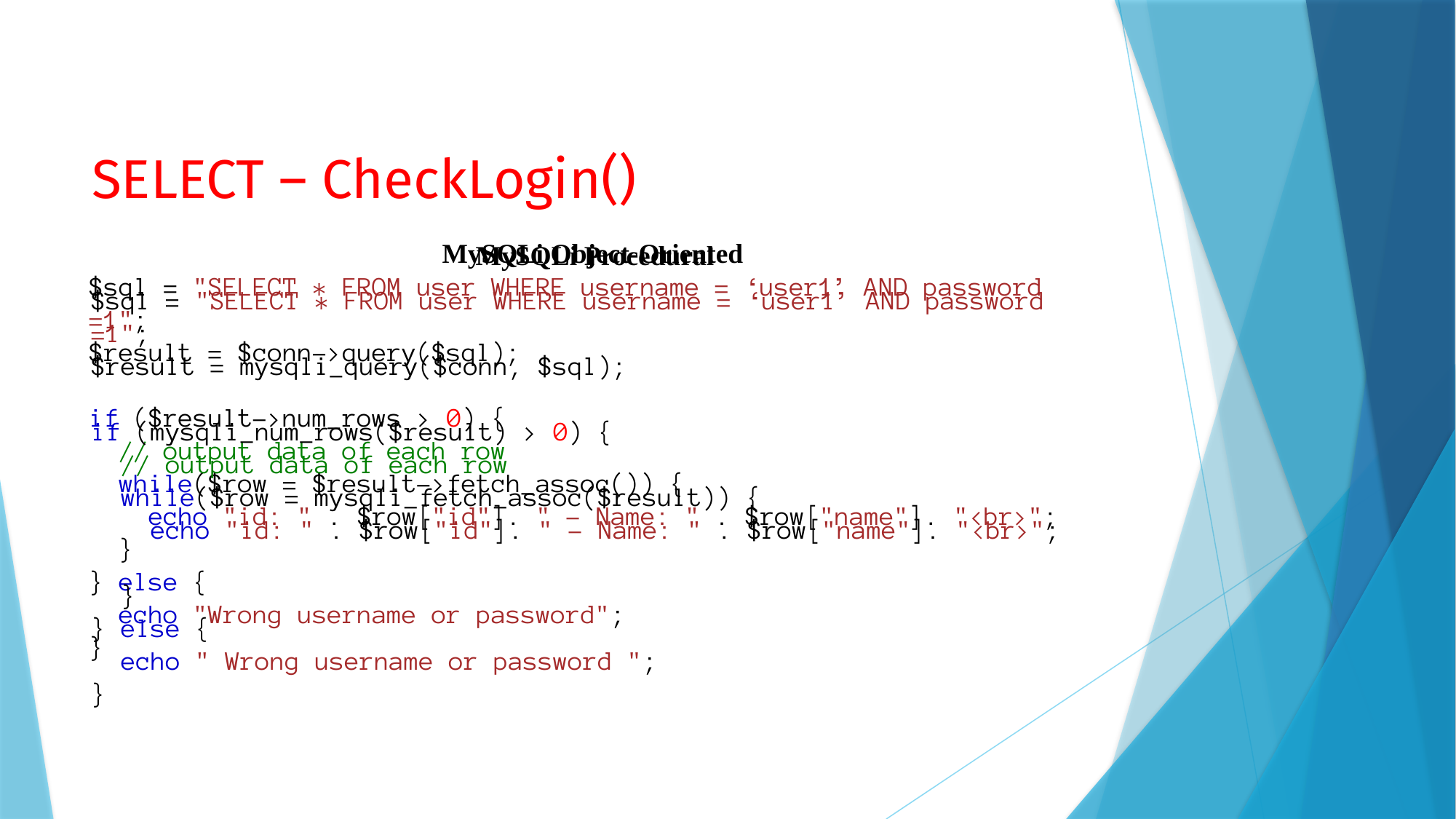

# SELECT – CheckLogin()
MySQLi Object-Oriented
$sql = "SELECT * FROM user WHERE username = ‘user1’ AND password =1";
$result = $conn->query($sql);
if ($result->num_rows > 0) {
  // output data of each row
  while($row = $result->fetch_assoc()) {
    echo "id: " . $row["id"]. " - Name: " . $row["name"]. "<br>";
  }
} else {
  echo "Wrong username or password";
}
MySQLi Procedural
$sql = "SELECT * FROM user WHERE username = ‘user1’ AND password =1";
$result = mysqli_query($conn, $sql);
if (mysqli_num_rows($result) > 0) {
  // output data of each row
  while($row = mysqli_fetch_assoc($result)) {
    echo "id: " . $row["id"]. " - Name: " . $row["name"]. "<br>";
  }
} else {
  echo " Wrong username or password ";
}